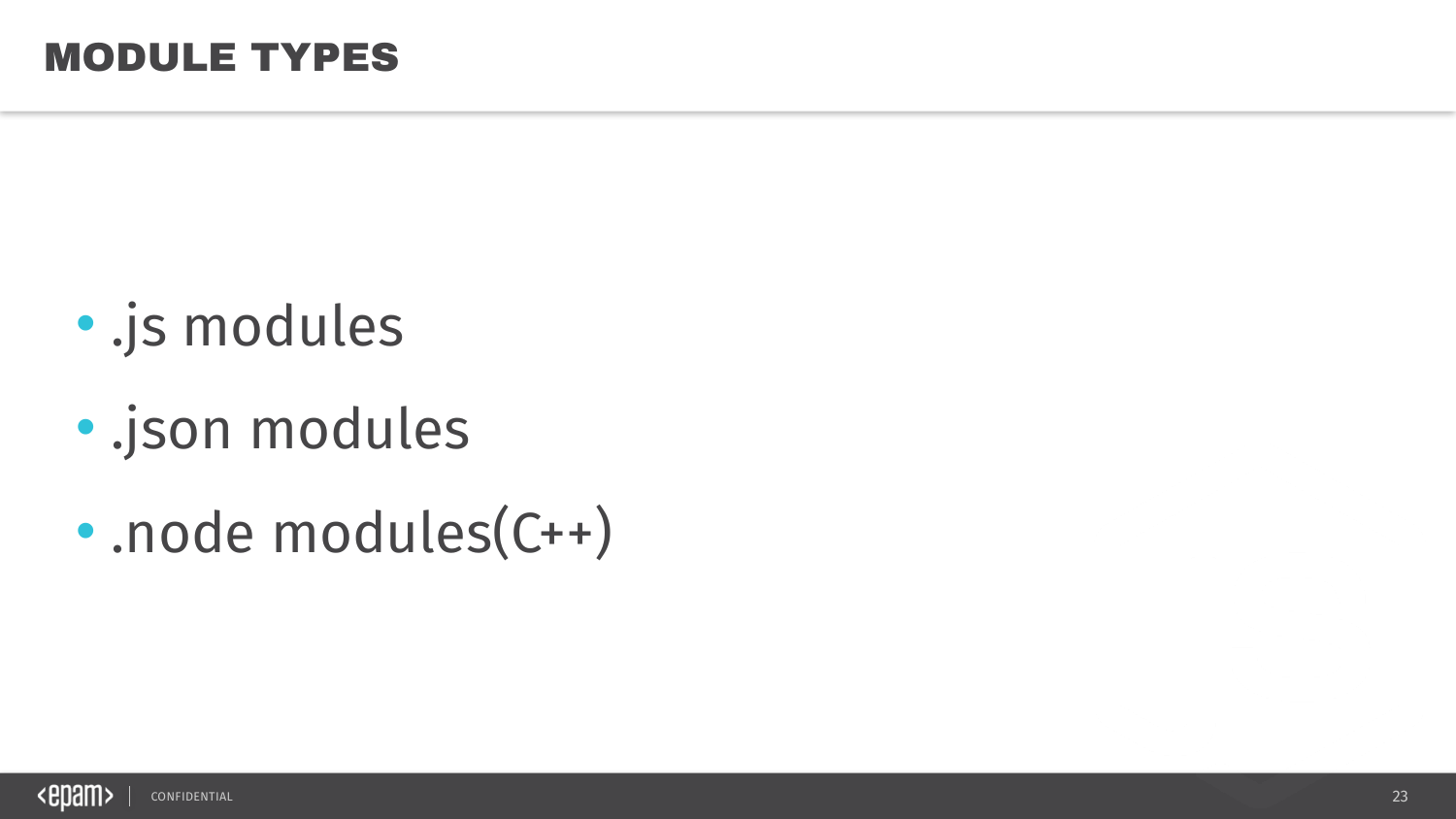

MODULE TYPES
 .js modules
 .json modules
 .node modules(C++)